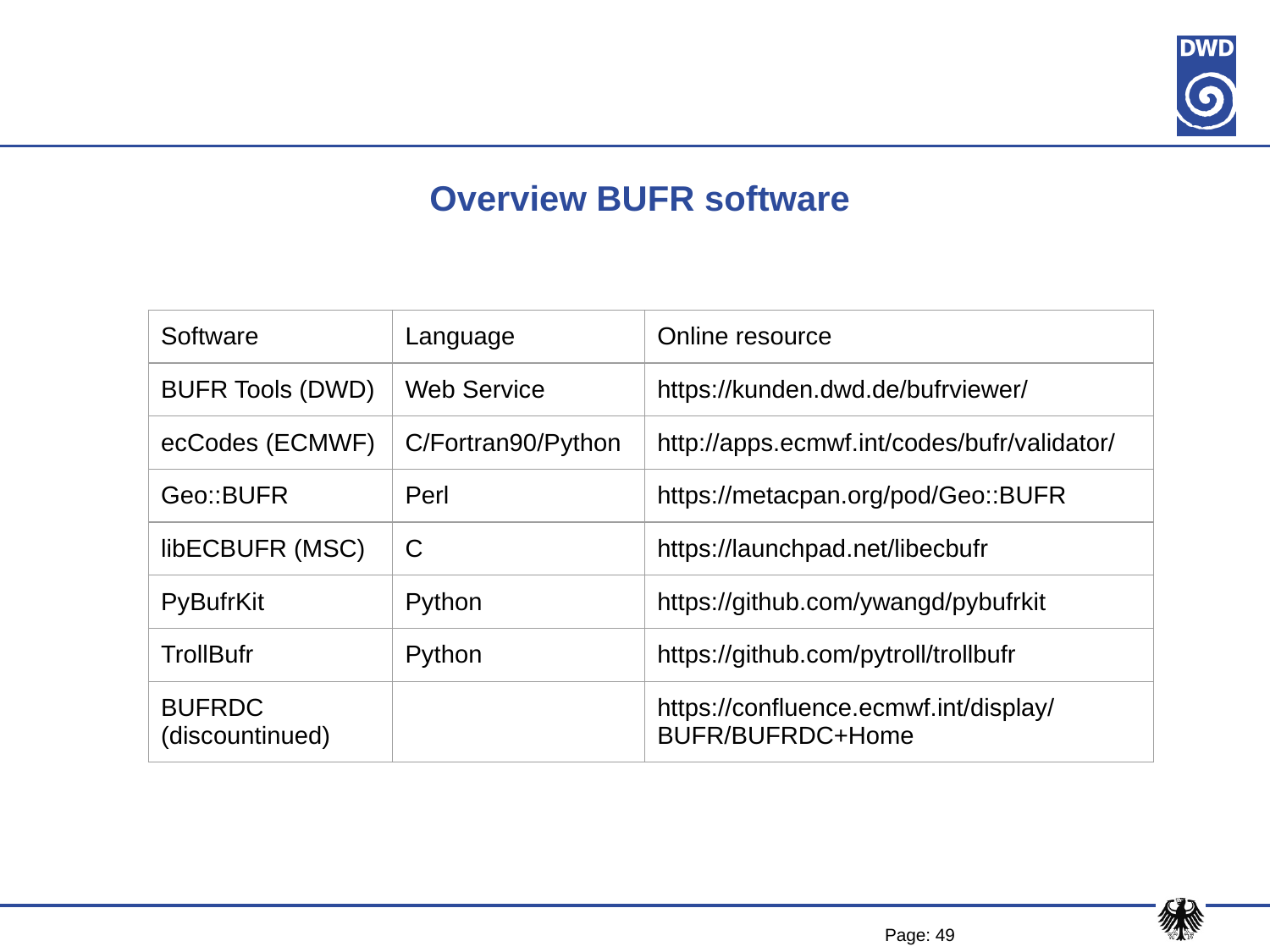

# Overview BUFR software
| Software | Language | Online resource |
| --- | --- | --- |
| BUFR Tools (DWD) | Web Service | https://kunden.dwd.de/bufrviewer/ |
| ecCodes (ECMWF) | C/Fortran90/Python | http://apps.ecmwf.int/codes/bufr/validator/ |
| Geo::BUFR | Perl | https://metacpan.org/pod/Geo::BUFR |
| libECBUFR (MSC) | C | https://launchpad.net/libecbufr |
| PyBufrKit | Python | https://github.com/ywangd/pybufrkit |
| TrollBufr | Python | https://github.com/pytroll/trollbufr |
| BUFRDC (discountinued) |  | https://confluence.ecmwf.int/display/BUFR/BUFRDC+Home |